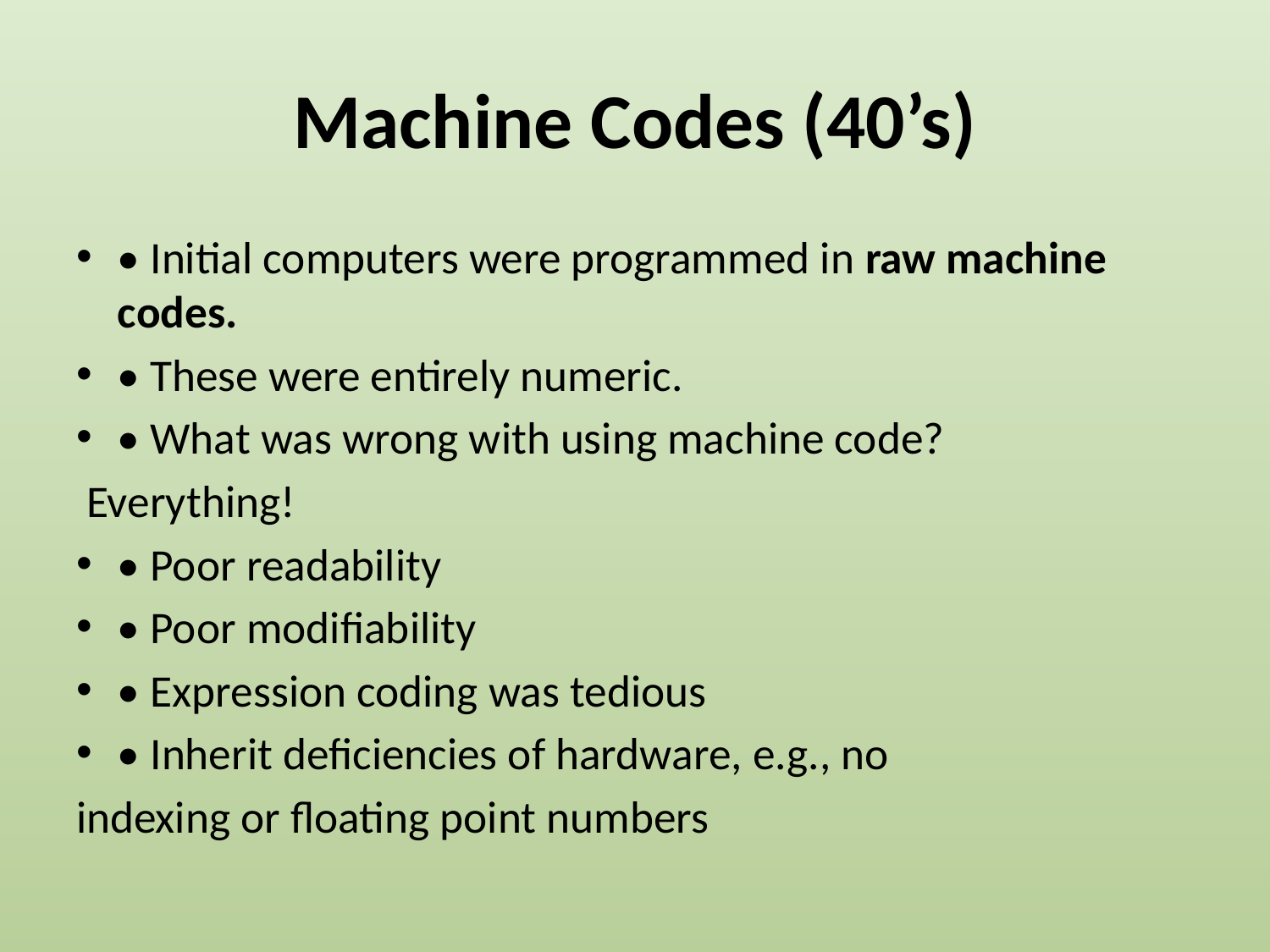

# Machine Codes (40’s)
• Initial computers were programmed in raw machine codes.
• These were entirely numeric.
• What was wrong with using machine code?
 Everything!
• Poor readability
• Poor modifiability
• Expression coding was tedious
• Inherit deficiencies of hardware, e.g., no
indexing or floating point numbers